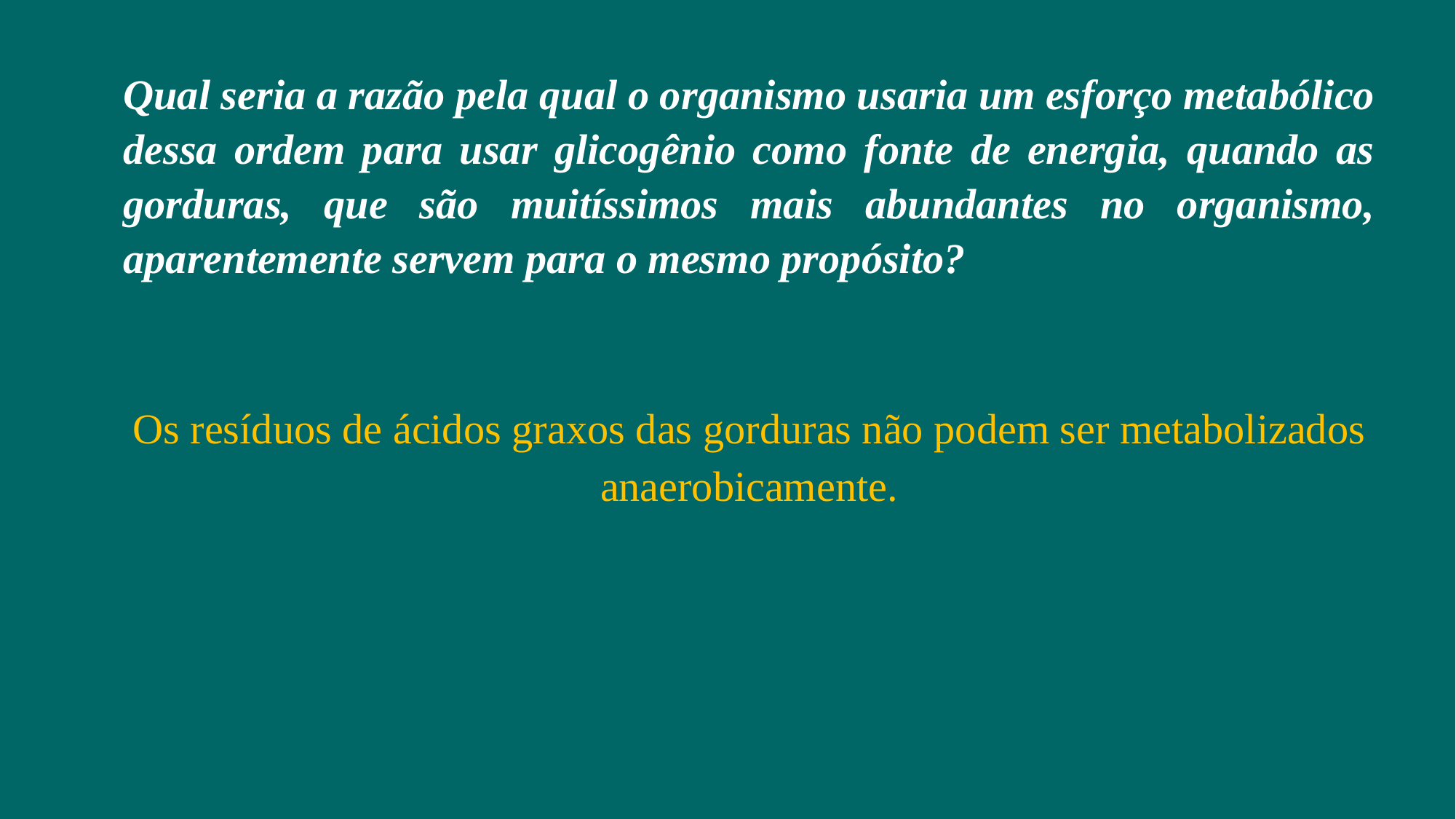

Qual seria a razão pela qual o organismo usaria um esforço metabólico dessa ordem para usar glicogênio como fonte de energia, quando as gorduras, que são muitíssimos mais abundantes no organismo, aparentemente servem para o mesmo propósito?
Os resíduos de ácidos graxos das gorduras não podem ser metabolizados anaerobicamente.